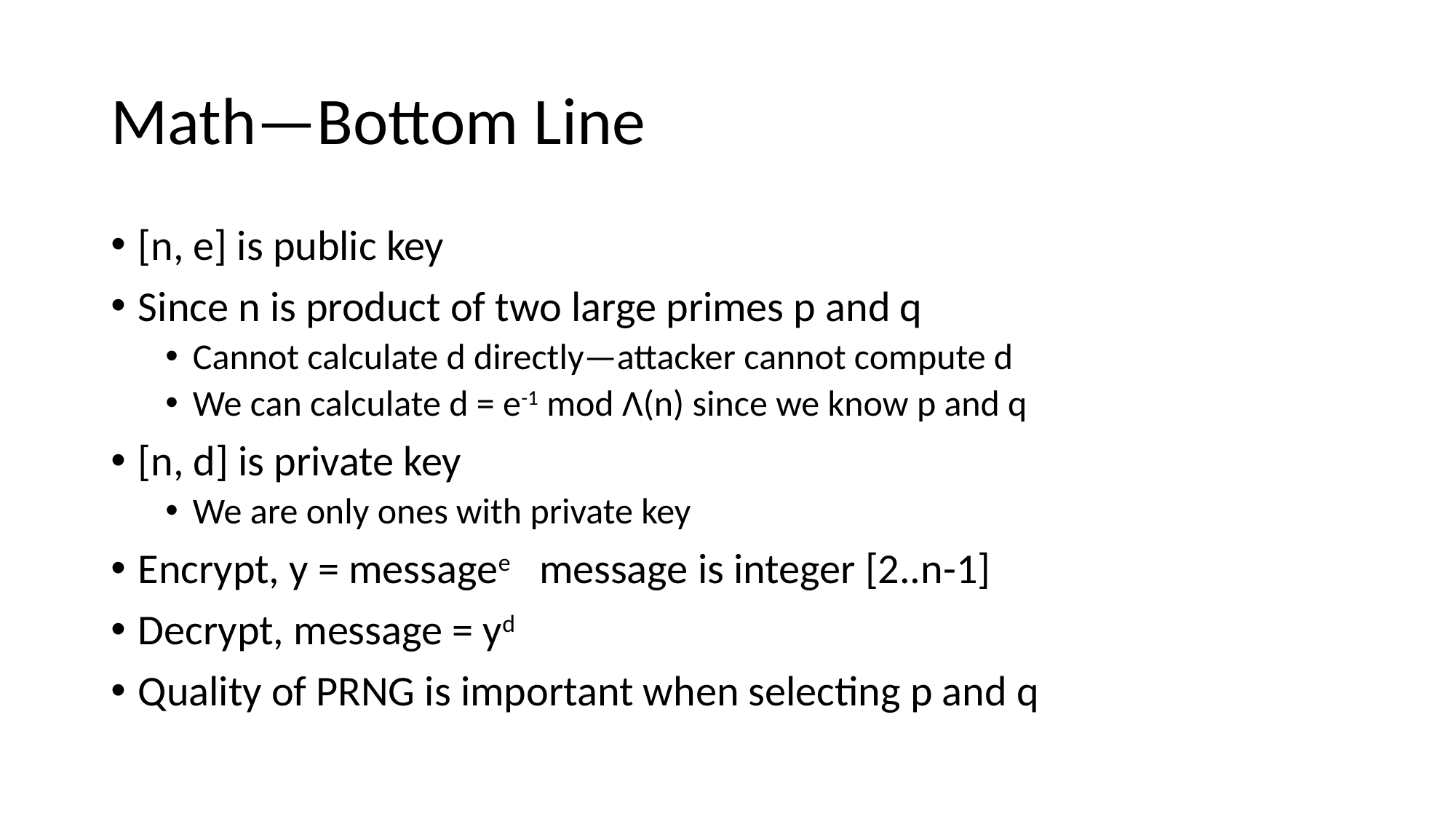

# Math—Bottom Line
[n, e] is public key
Since n is product of two large primes p and q
Cannot calculate d directly—attacker cannot compute d
We can calculate d = e-1 mod Λ(n) since we know p and q
[n, d] is private key
We are only ones with private key
Encrypt, y = messagee   message is integer [2..n-1]
Decrypt, message = yd
Quality of PRNG is important when selecting p and q